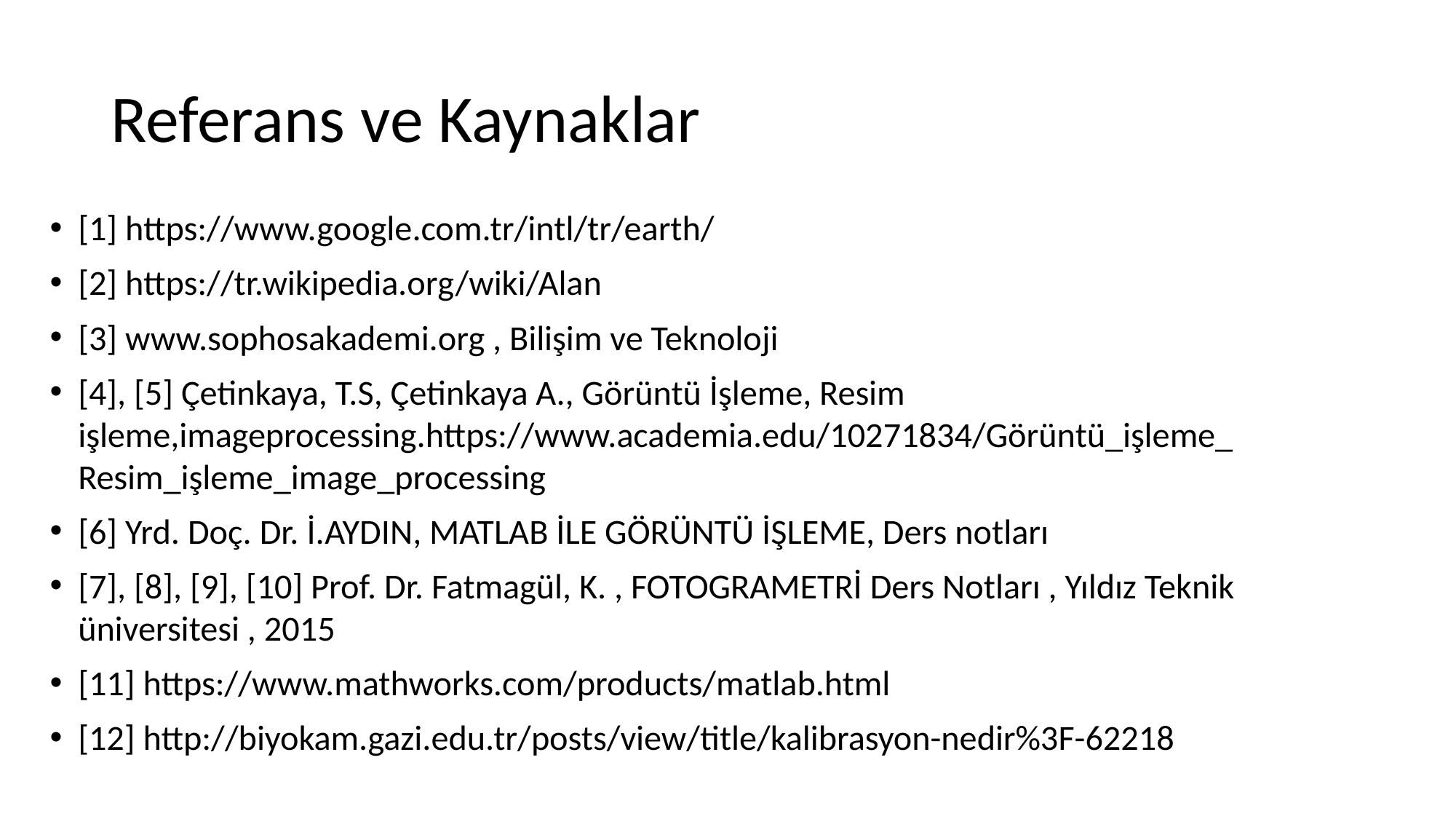

# Referans ve Kaynaklar
[1] https://www.google.com.tr/intl/tr/earth/
[2] https://tr.wikipedia.org/wiki/Alan
[3] www.sophosakademi.org , Bilişim ve Teknoloji
[4], [5] Çetinkaya, T.S, Çetinkaya A., Görüntü İşleme, Resim işleme,imageprocessing.https://www.academia.edu/10271834/Görüntü_işleme_ Resim_işleme_image_processing
[6] Yrd. Doç. Dr. İ.AYDIN, MATLAB İLE GÖRÜNTÜ İŞLEME, Ders notları
[7], [8], [9], [10] Prof. Dr. Fatmagül, K. , FOTOGRAMETRİ Ders Notları , Yıldız Teknik üniversitesi , 2015
[11] https://www.mathworks.com/products/matlab.html
[12] http://biyokam.gazi.edu.tr/posts/view/title/kalibrasyon-nedir%3F-62218